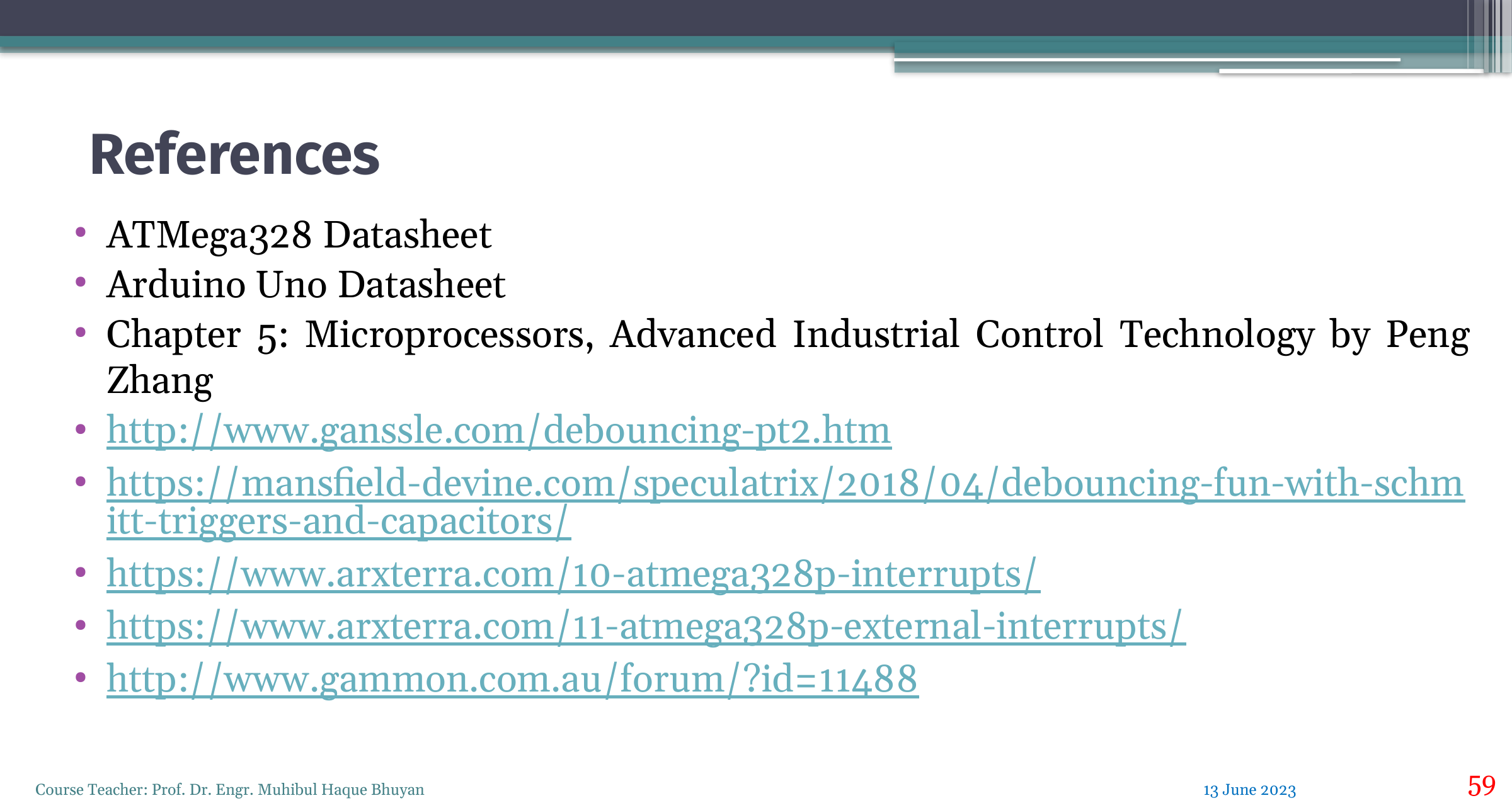

# References
ATMega328 Datasheet
Arduino Uno Datasheet
Chapter 5: Microprocessors, Advanced Industrial Control Technology by Peng Zhang
http://www.ganssle.com/debouncing-pt2.htm
https://mansfield-devine.com/speculatrix/2018/04/debouncing-fun-with-schmitt-triggers-and-capacitors/
https://www.arxterra.com/10-atmega328p-interrupts/
https://www.arxterra.com/11-atmega328p-external-interrupts/
http://www.gammon.com.au/forum/?id=11488

59
Course Teacher: Prof. Dr. Engr. Muhibul Haque Bhuyan
13 June 2023